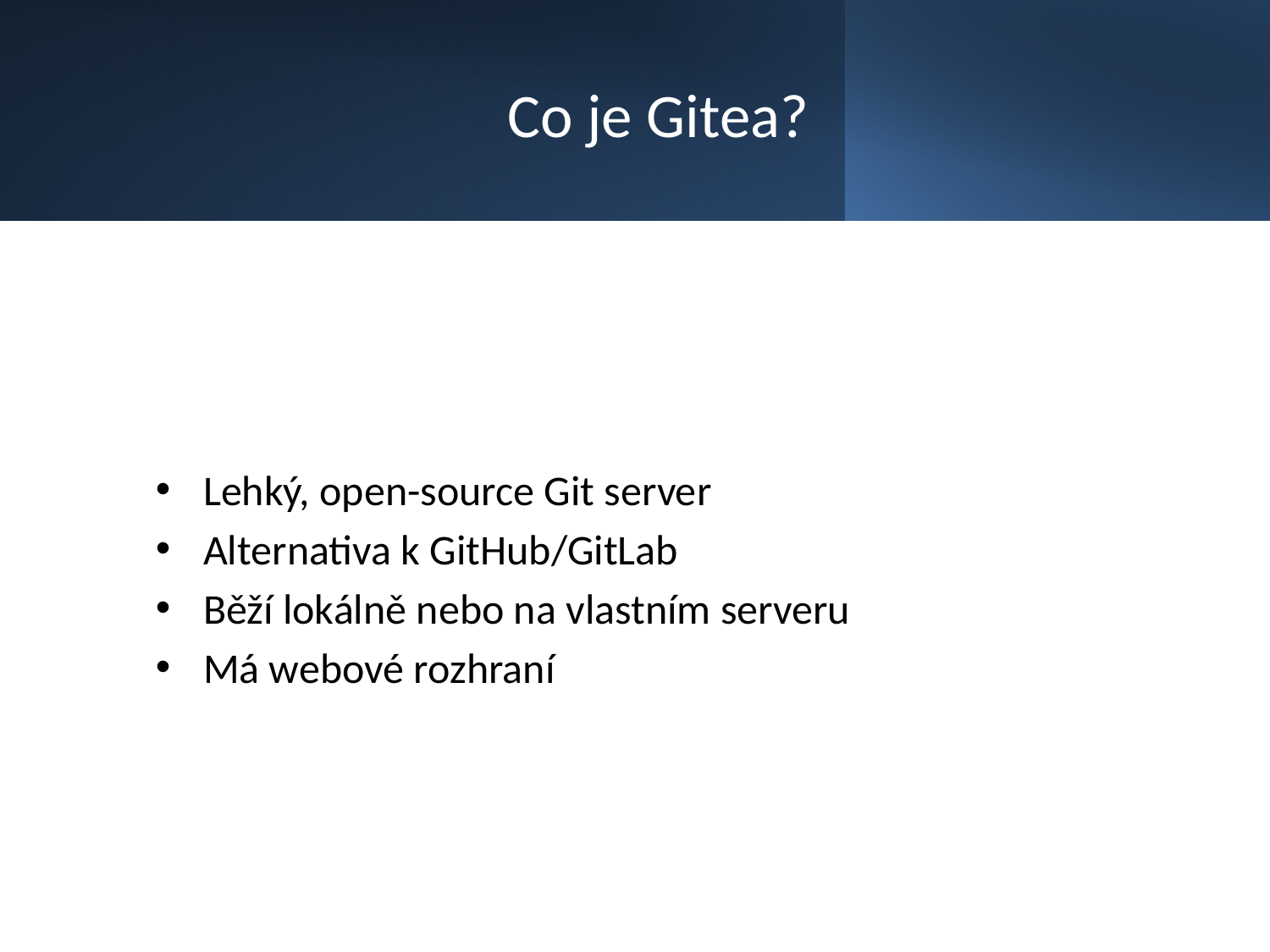

# Co je Gitea?
Lehký, open-source Git server
Alternativa k GitHub/GitLab
Běží lokálně nebo na vlastním serveru
Má webové rozhraní